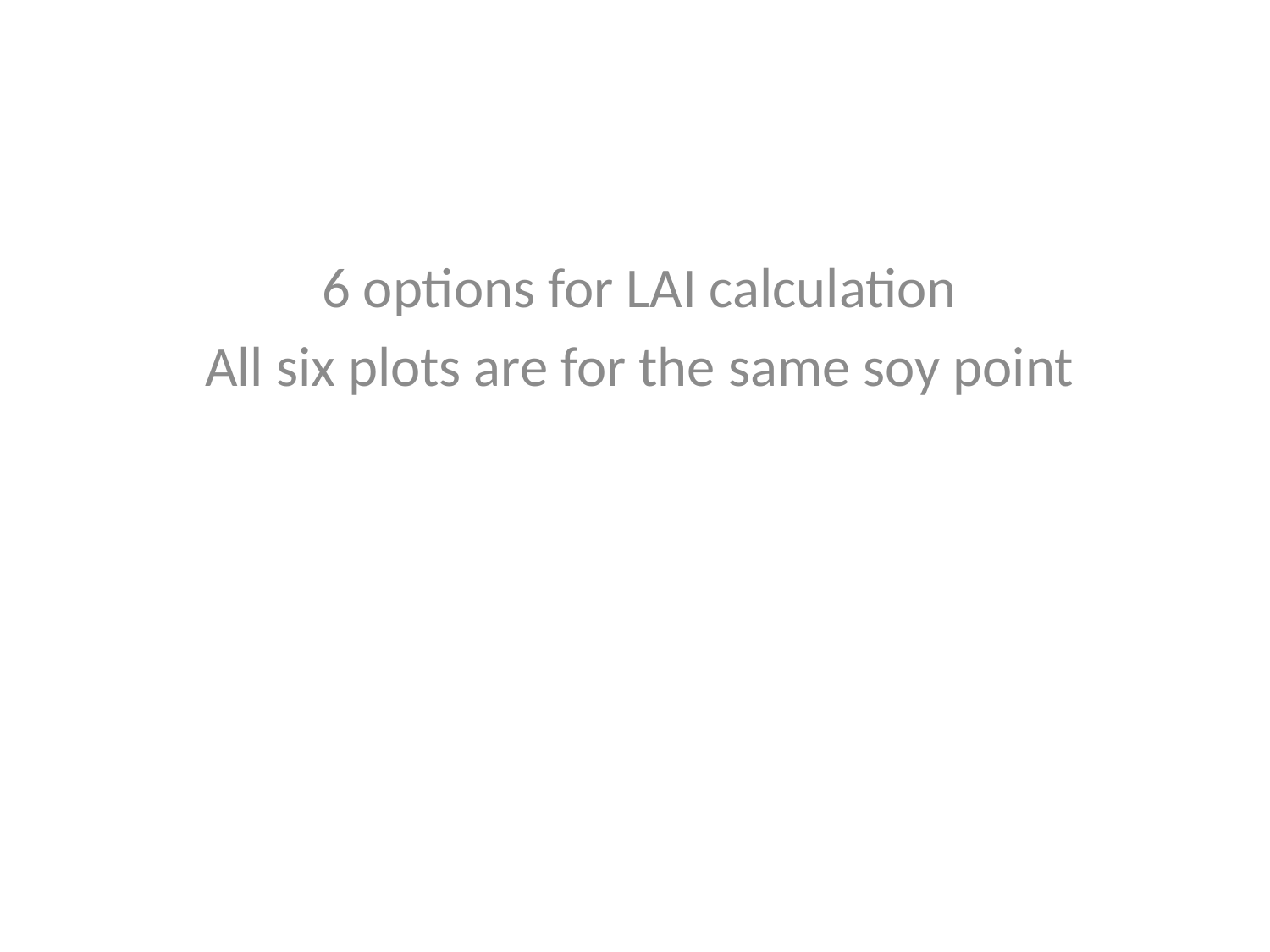

6 options for LAI calculation
All six plots are for the same soy point